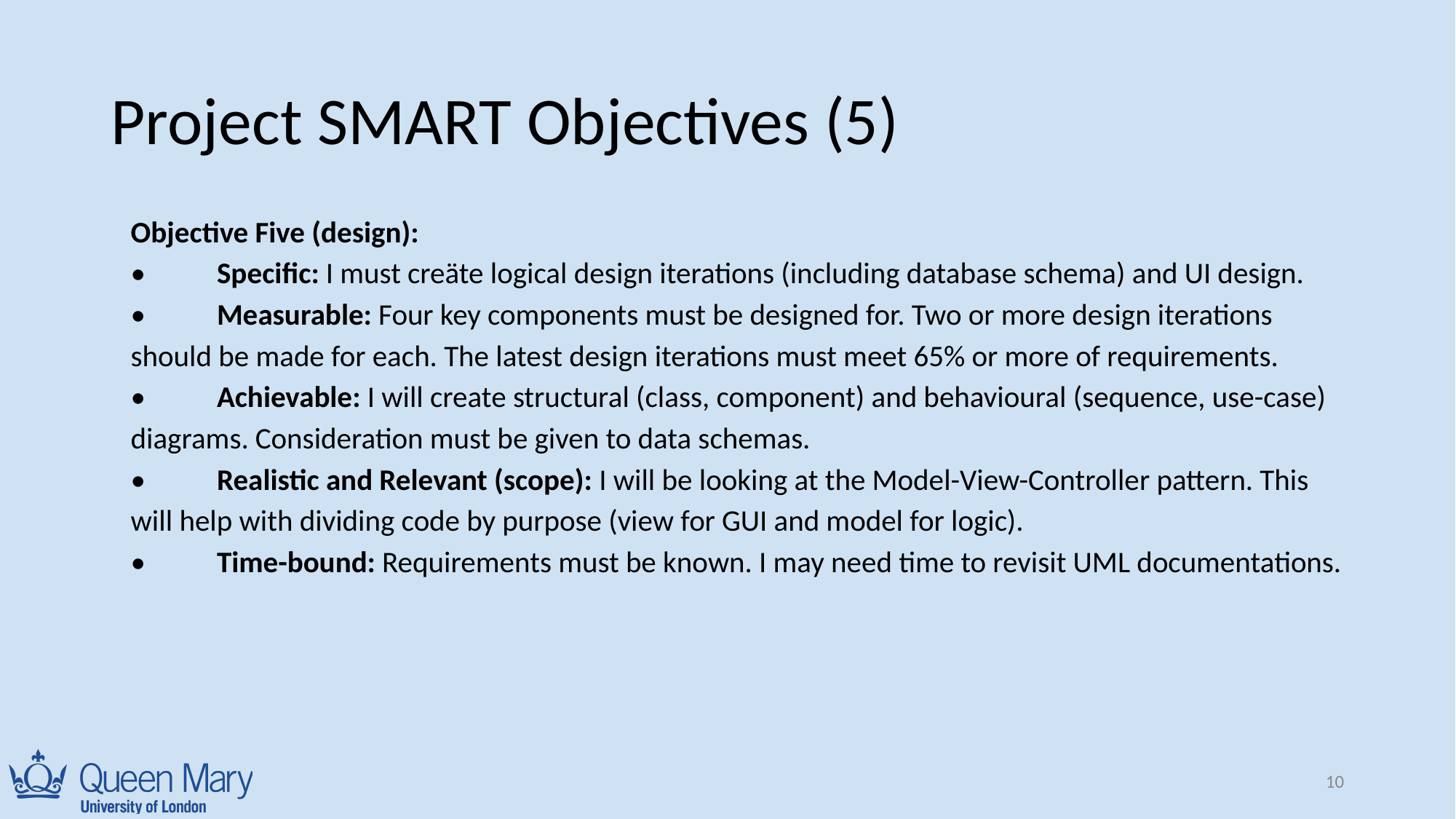

# Project SMART Objectives (5)
Objective Five (design):
•	Specific: I must creäte logical design iterations (including database schema) and UI design.
•	Measurable: Four key components must be designed for. Two or more design iterations should be made for each. The latest design iterations must meet 65% or more of requirements.
•	Achievable: I will create structural (class, component) and behavioural (sequence, use-case) diagrams. Consideration must be given to data schemas.
•	Realistic and Relevant (scope): I will be looking at the Model-View-Controller pattern. This will help with dividing code by purpose (view for GUI and model for logic).
•	Time-bound: Requirements must be known. I may need time to revisit UML documentations.
10